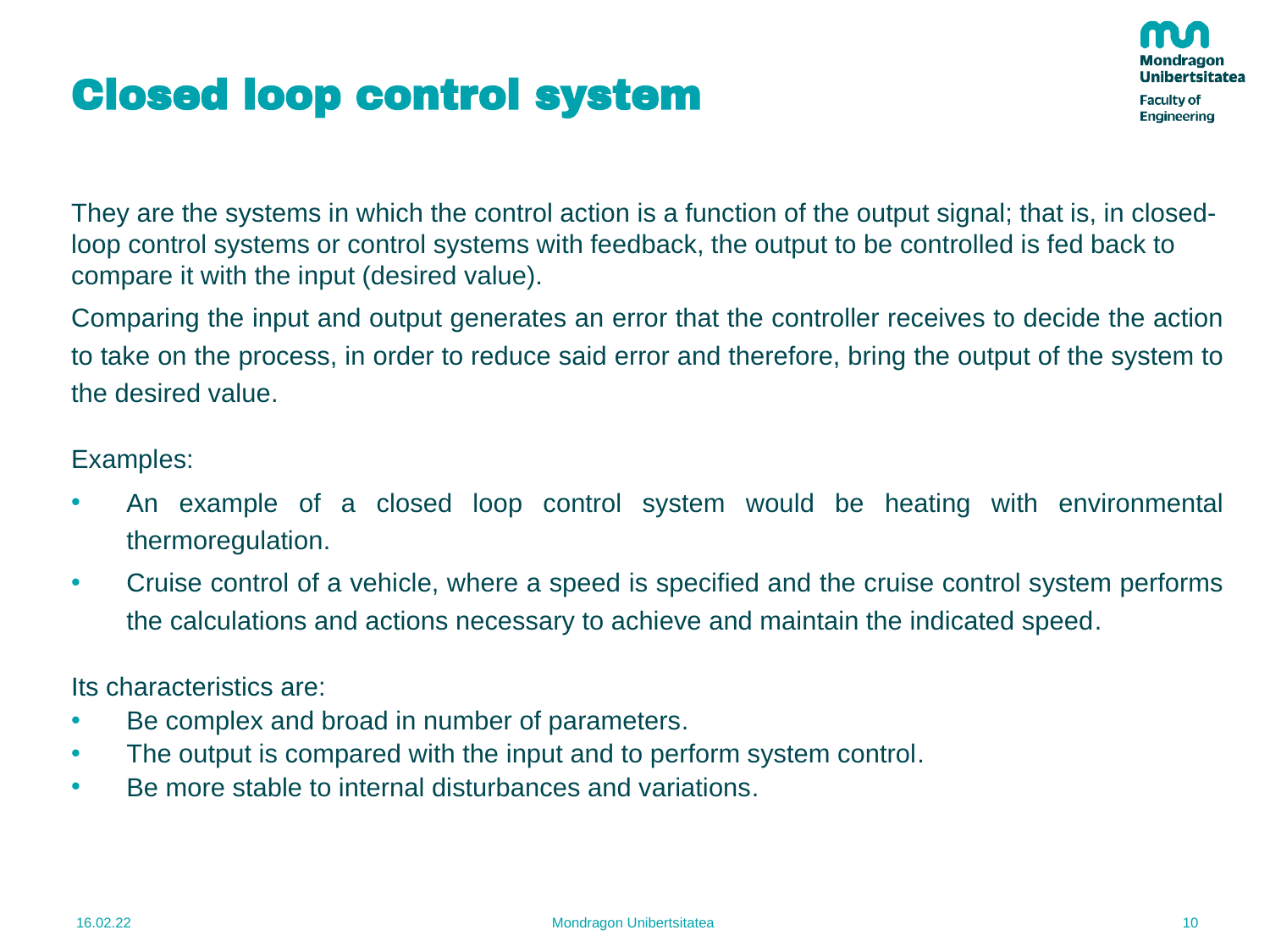

# Closed loop control system
They are the systems in which the control action is a function of the output signal; that is, in closed-loop control systems or control systems with feedback, the output to be controlled is fed back to compare it with the input (desired value).
Comparing the input and output generates an error that the controller receives to decide the action to take on the process, in order to reduce said error and therefore, bring the output of the system to the desired value.

Examples:
An example of a closed loop control system would be heating with environmental thermoregulation.
Cruise control of a vehicle, where a speed is specified and the cruise control system performs the calculations and actions necessary to achieve and maintain the indicated speed.

Its characteristics are:
Be complex and broad in number of parameters.
The output is compared with the input and to perform system control.
Be more stable to internal disturbances and variations.
10
16.02.22
Mondragon Unibertsitatea